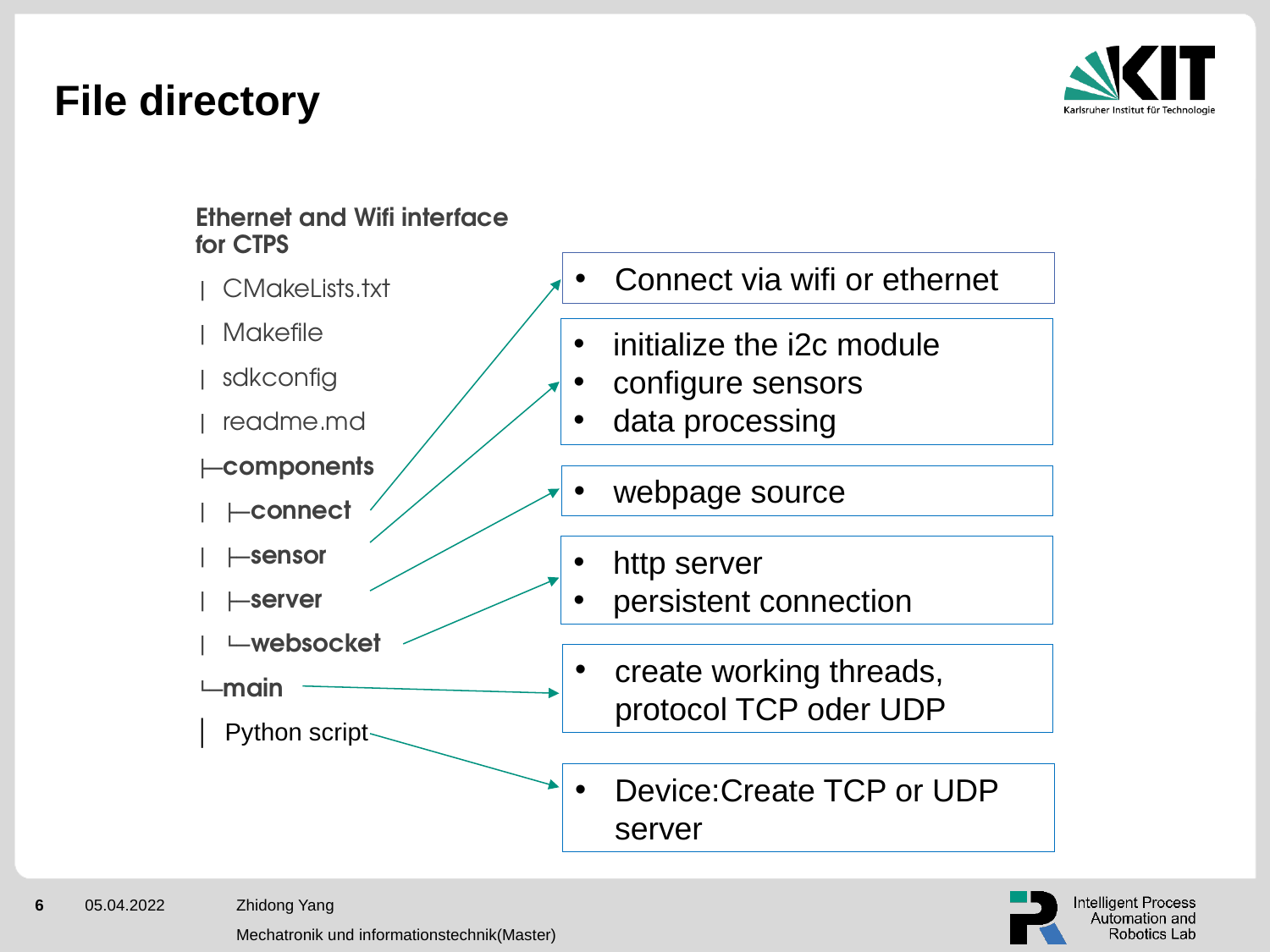

File directory
Ethernet and Wifi interface for CTPS
│  CMakeLists.txt
│  Makefile
│  sdkconfig
│  readme.md
├─components
│  ├─connect
│  ├─sensor
│  ├─server
│  └─websocket
└─main
│  Python script

Connect via wifi or ethernet

initialize the i2c module
configure sensors
data processing

webpage source

http server
persistent connection

create working threads, protocol TCP oder UDP

Device:Create TCP or UDP server
Zhidong Yang
Mechatronik und informationstechnik(Master)